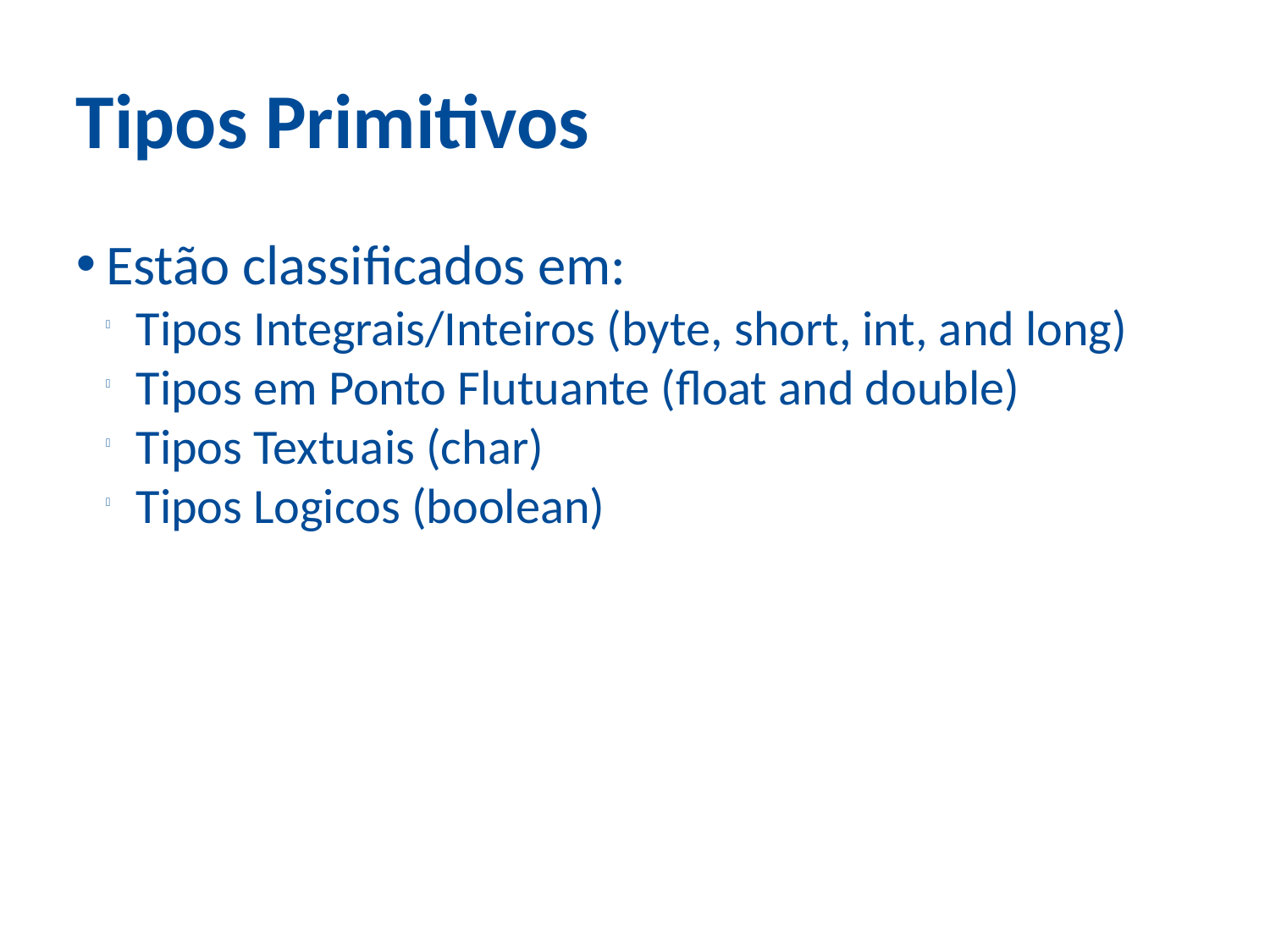

Tipos Primitivos
Estão classificados em:
Tipos Integrais/Inteiros (byte, short, int, and long)
Tipos em Ponto Flutuante (float and double)
Tipos Textuais (char)
Tipos Logicos (boolean)